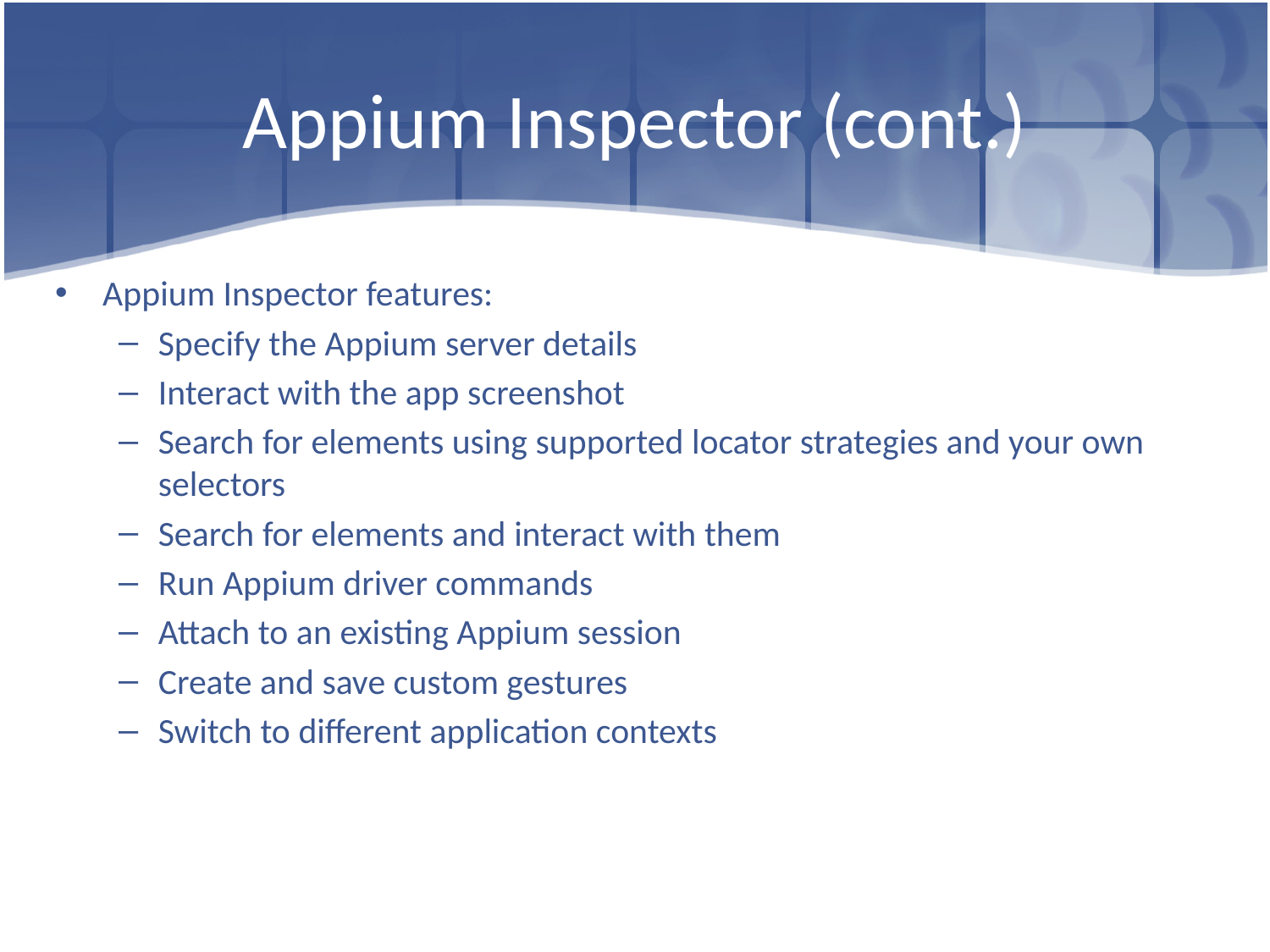

# Appium Inspector (cont.)
Appium Inspector features:
Specify the Appium server details
Interact with the app screenshot
Search for elements using supported locator strategies and your own selectors
Search for elements and interact with them
Run Appium driver commands
Attach to an existing Appium session
Create and save custom gestures
Switch to different application contexts